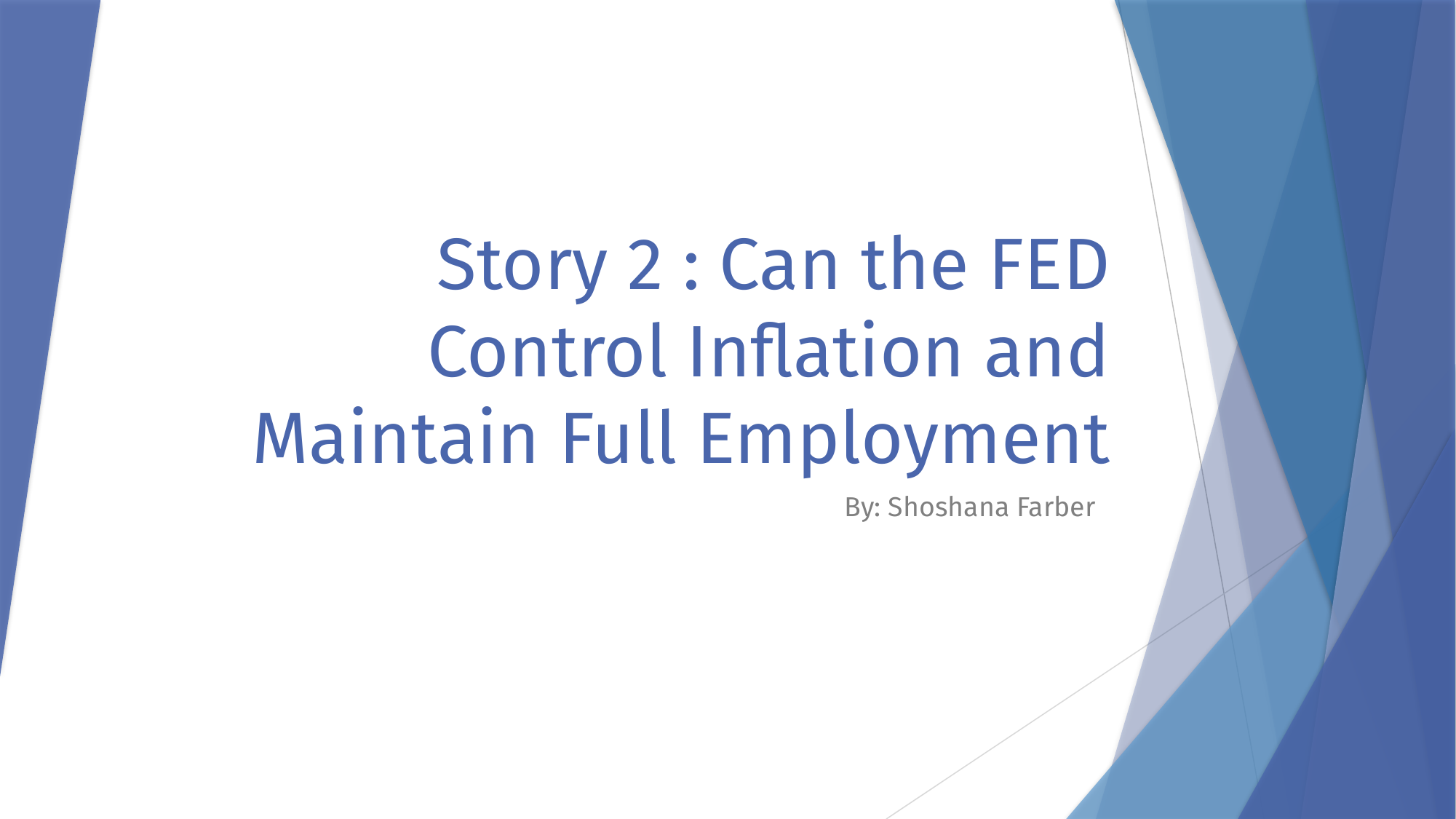

# Story 2 : Can the FED Control Inflation and Maintain Full Employment
By: Shoshana Farber